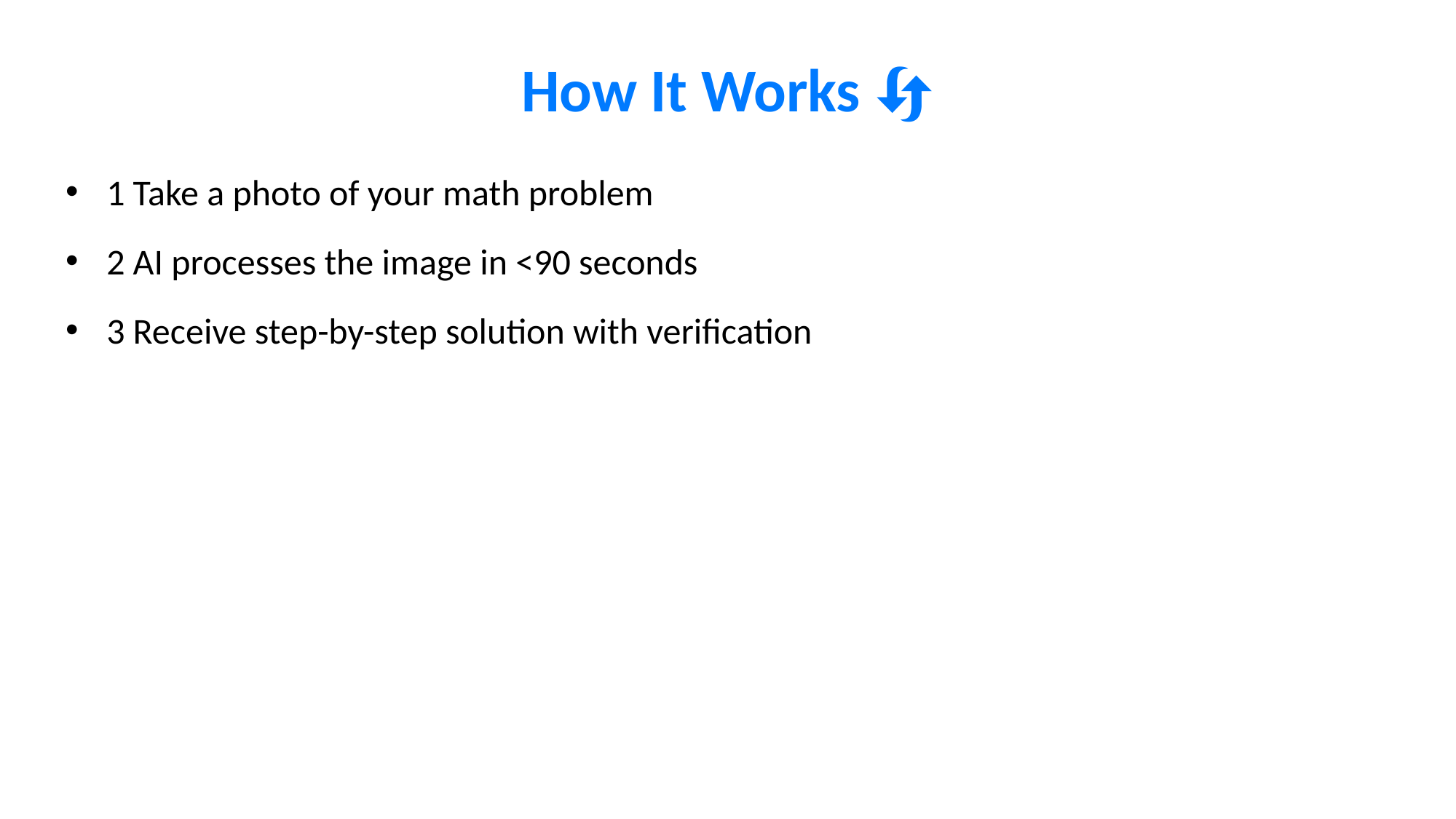

# How It Works 🔄
1️ Take a photo of your math problem
2️ AI processes the image in <90 seconds
3️ Receive step-by-step solution with verification